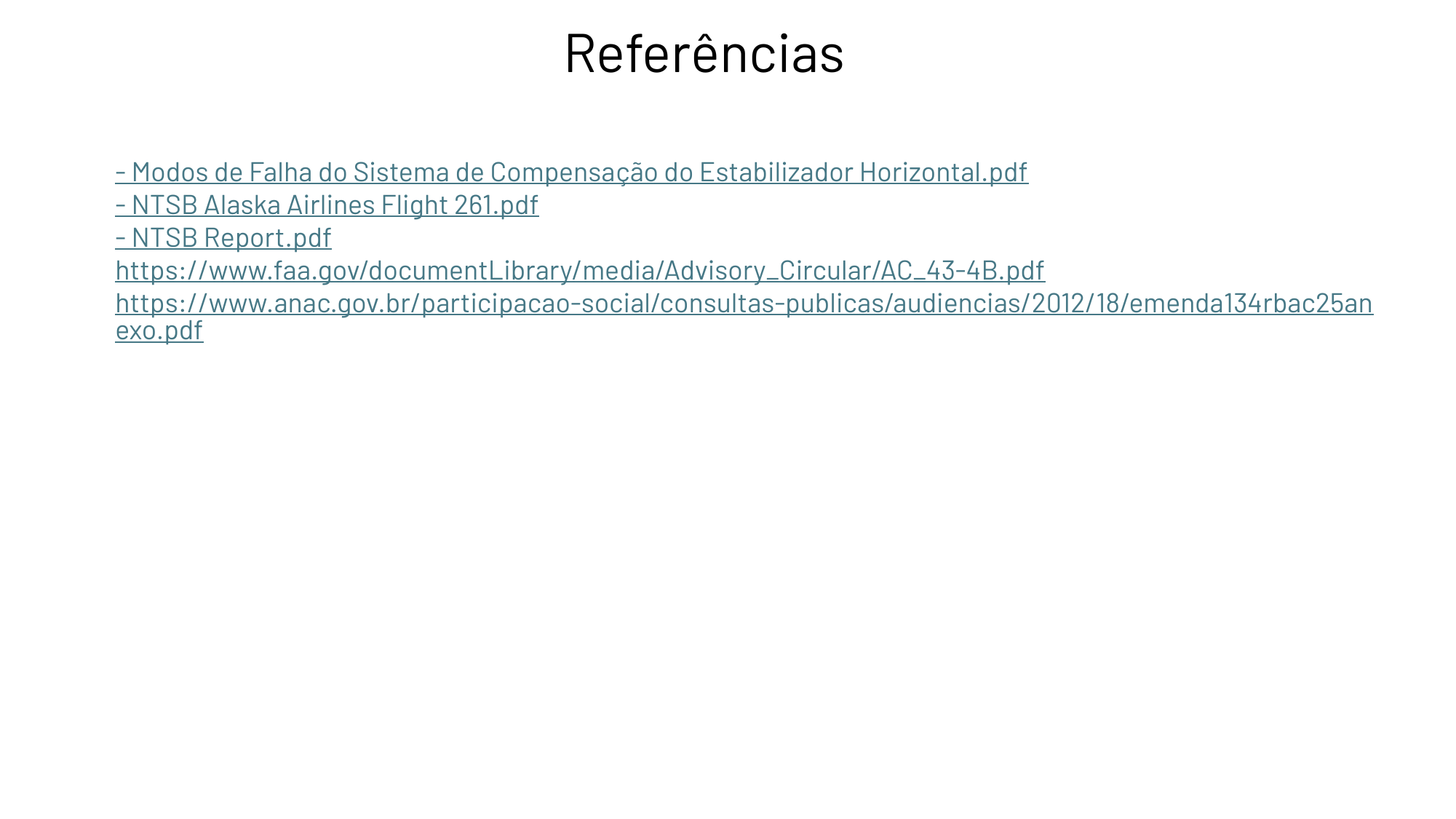

Referências
- Modos de Falha do Sistema de Compensação do Estabilizador Horizontal.pdf
- NTSB Alaska Airlines Flight 261.pdf
- NTSB Report.pdf
https://www.faa.gov/documentLibrary/media/Advisory_Circular/AC_43-4B.pdf
https://www.anac.gov.br/participacao-social/consultas-publicas/audiencias/2012/18/emenda134rbac25anexo.pdf